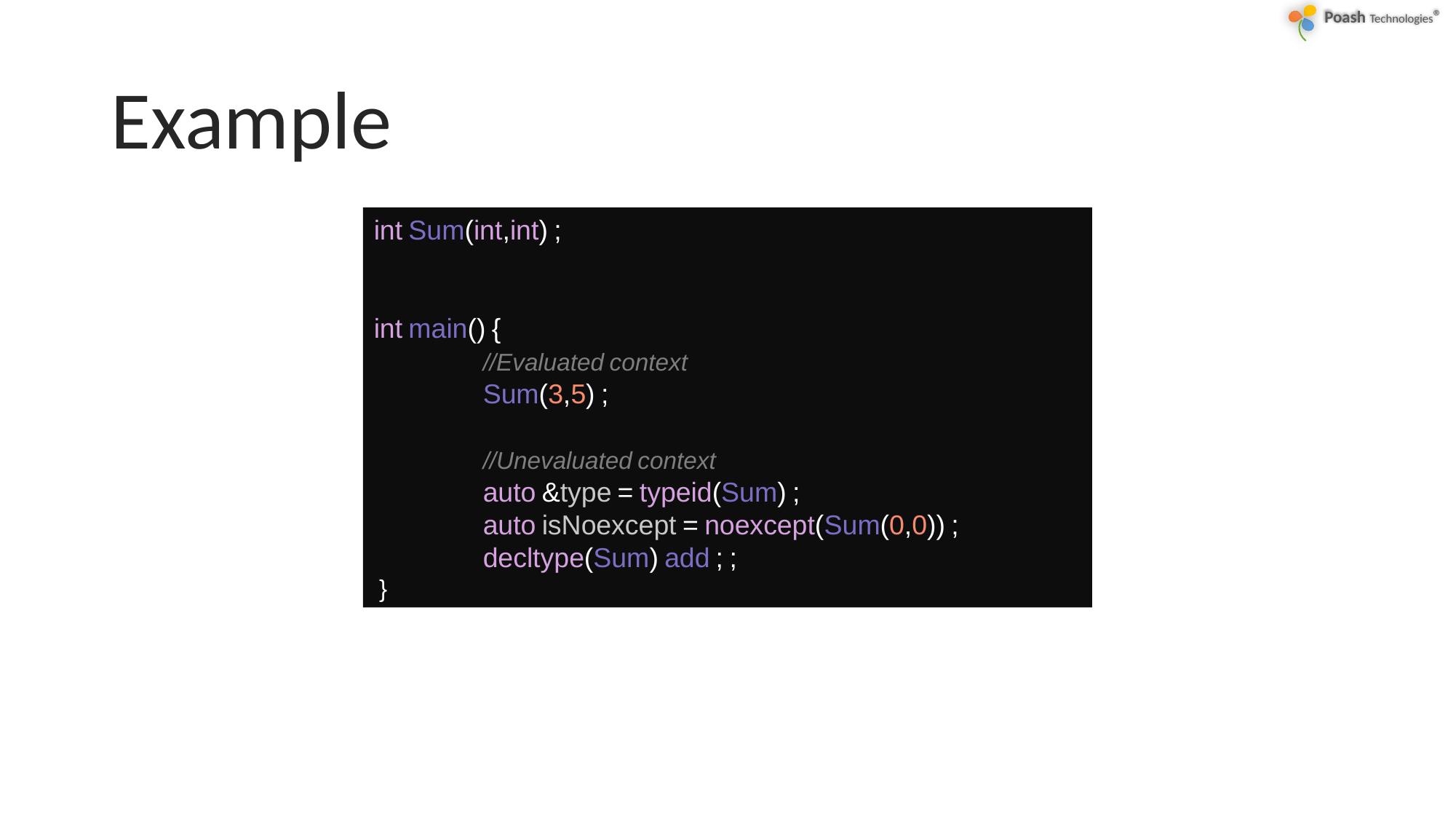

# Example
int Sum(int,int) ;

int main() {
	//Evaluated context
	Sum(3,5) ;

	//Unevaluated context
	auto &type = typeid(Sum) ;
	auto isNoexcept = noexcept(Sum(0,0)) ;
	decltype(Sum) add ; ;
 }